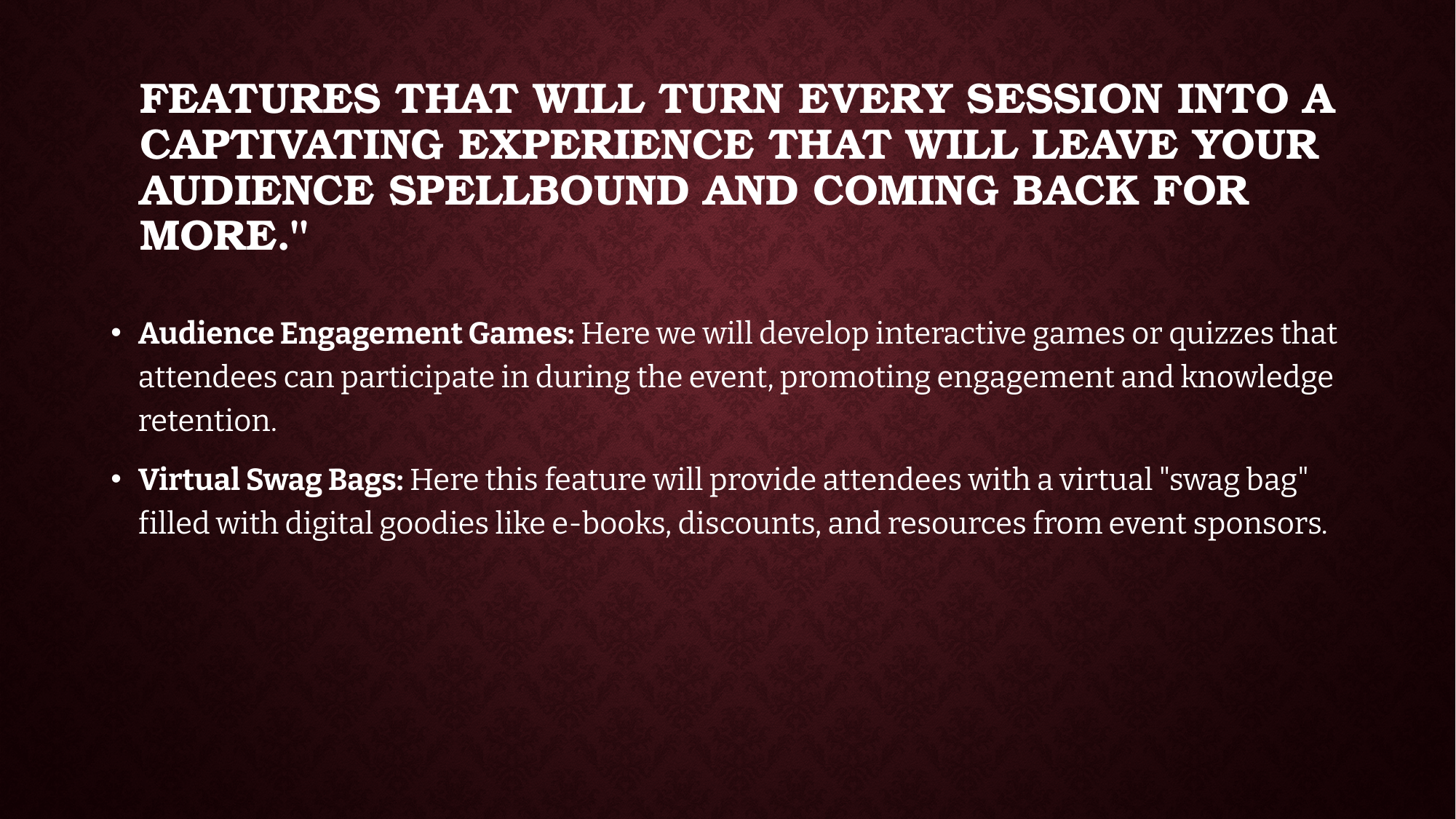

# FEATURES THAT WILL TURN EVERY SESSION INTO A CAPTIVATING EXPERIENCE THAT WILL LEAVE YOUR AUDIENCE SPELLBOUND AND COMING BACK FOR MORE."
Audience Engagement Games: Here we will develop interactive games or quizzes that attendees can participate in during the event, promoting engagement and knowledge retention.
Virtual Swag Bags: Here this feature will provide attendees with a virtual "swag bag" filled with digital goodies like e-books, discounts, and resources from event sponsors.